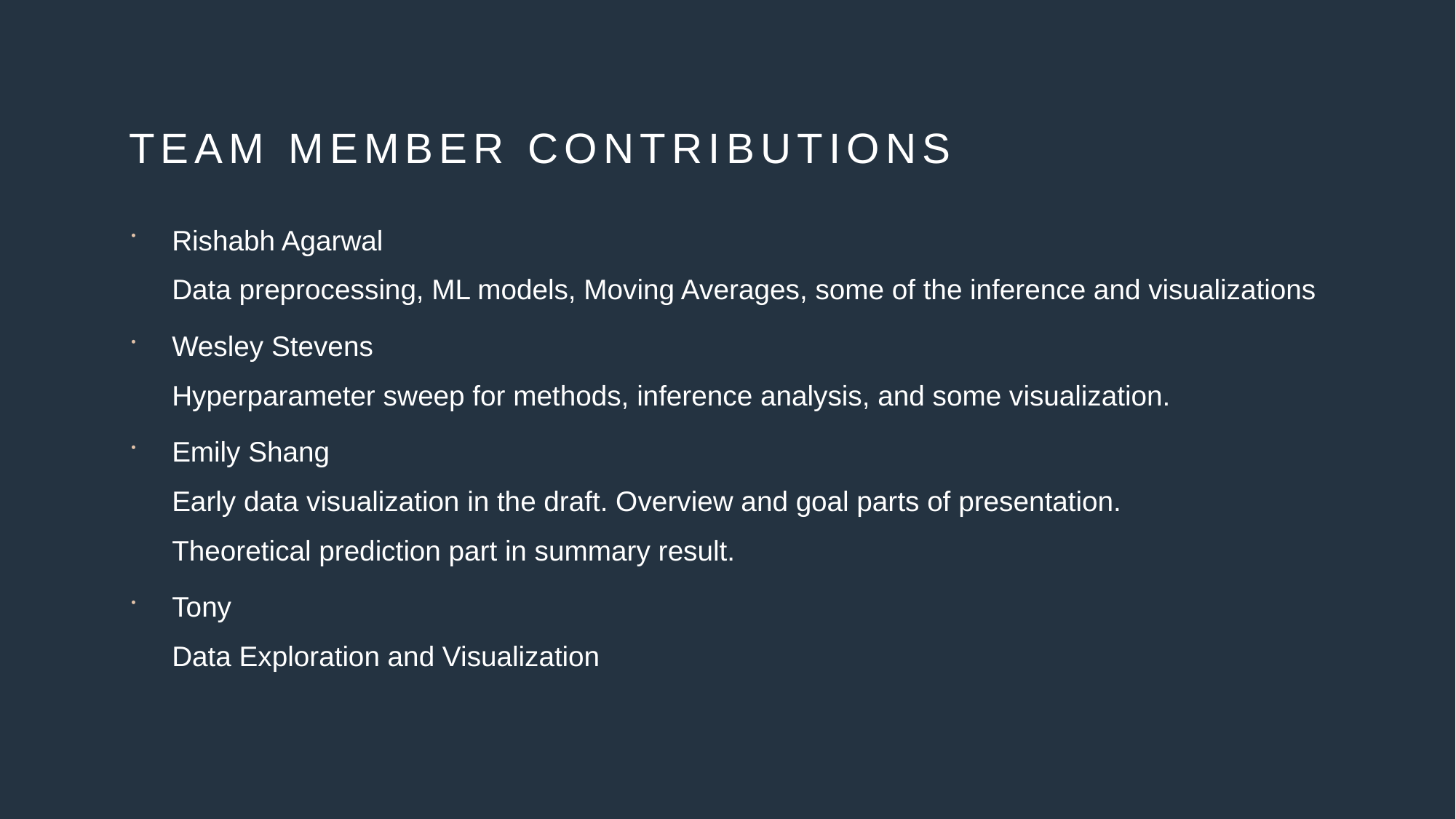

# Team Member Contributions
Rishabh Agarwal
Data preprocessing, ML models, Moving Averages, some of the inference and visualizations
Wesley Stevens
Hyperparameter sweep for methods, inference analysis, and some visualization.
Emily Shang
Early data visualization in the draft. Overview and goal parts of presentation.
Theoretical prediction part in summary result.
Tony
Data Exploration and Visualization